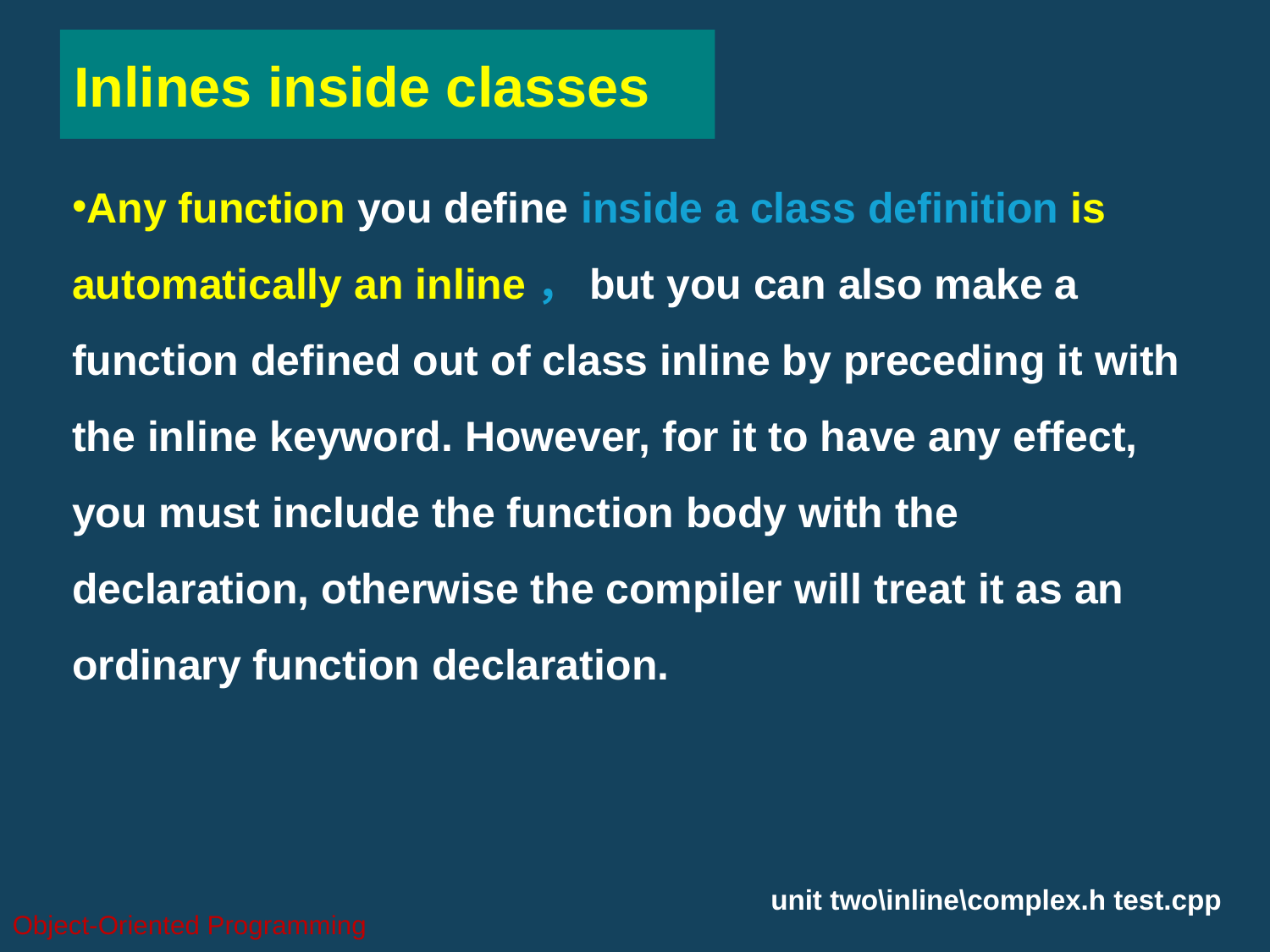

# Inlines inside classes
Any function you define inside a class definition is automatically an inline，but you can also make a function defined out of class inline by preceding it with the inline keyword. However, for it to have any effect, you must include the function body with the declaration, otherwise the compiler will treat it as an ordinary function declaration.
unit two\inline\complex.h test.cpp
Object-Oriented Programming